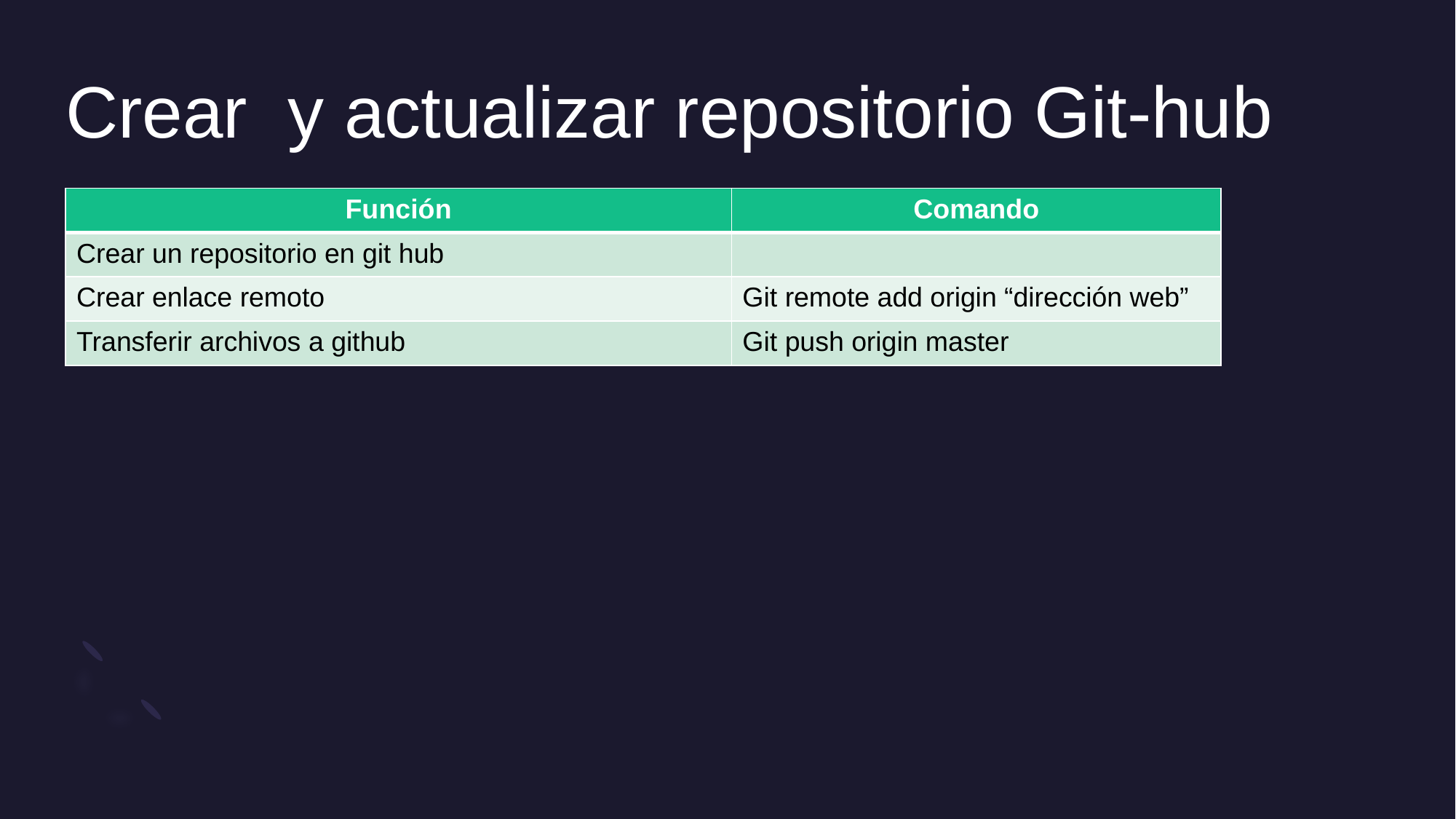

# Crear  y actualizar repositorio Git-hub
| Función | Comando |
| --- | --- |
| Crear un repositorio en git hub |  |
| Crear enlace remoto | Git remote add origin “dirección web” |
| Transferir archivos a github | Git push origin master |